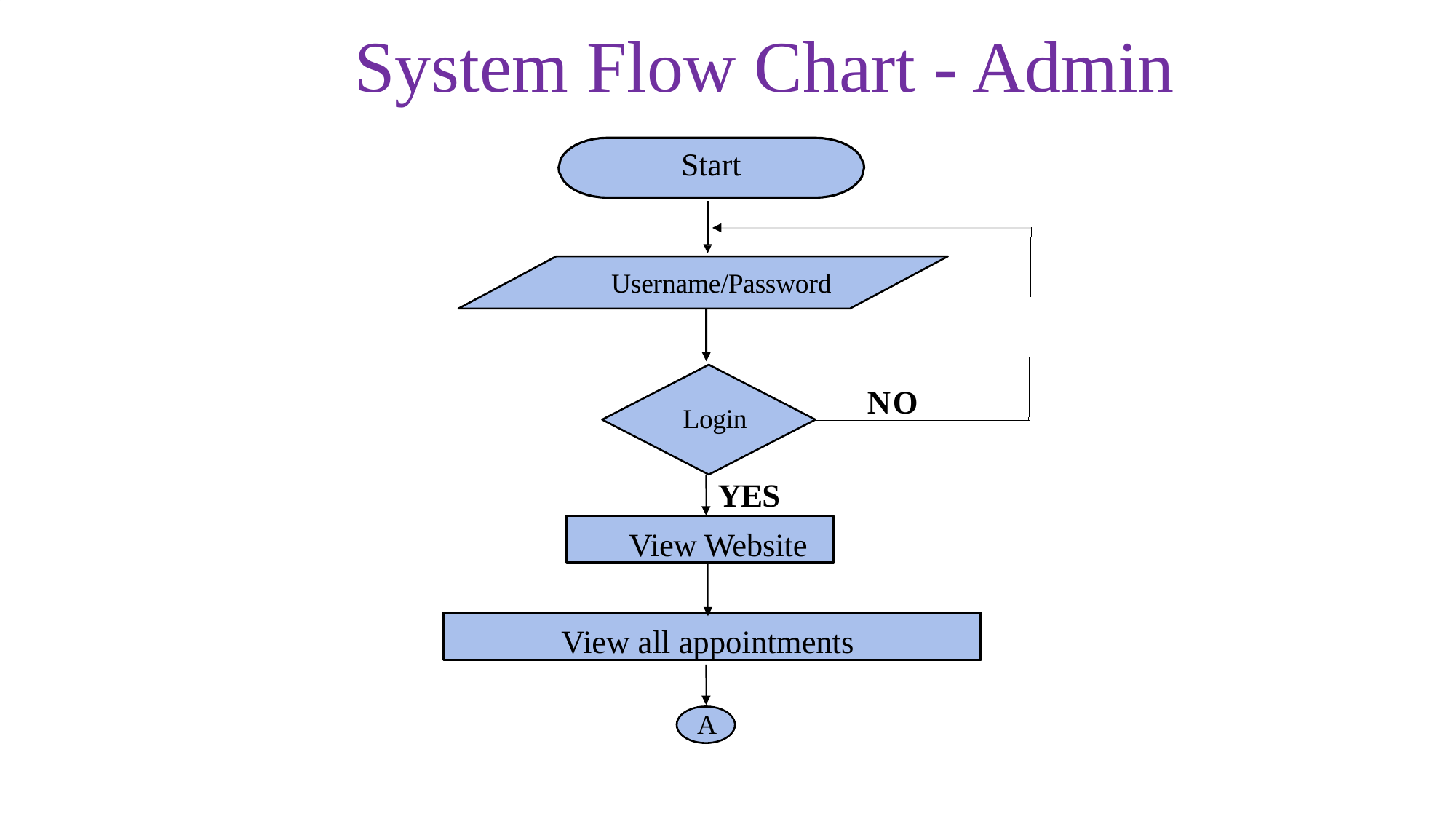

System Flow Chart - Admin
                Start

Username/Password

NO
Login

YES

View Website

View all appointments

A